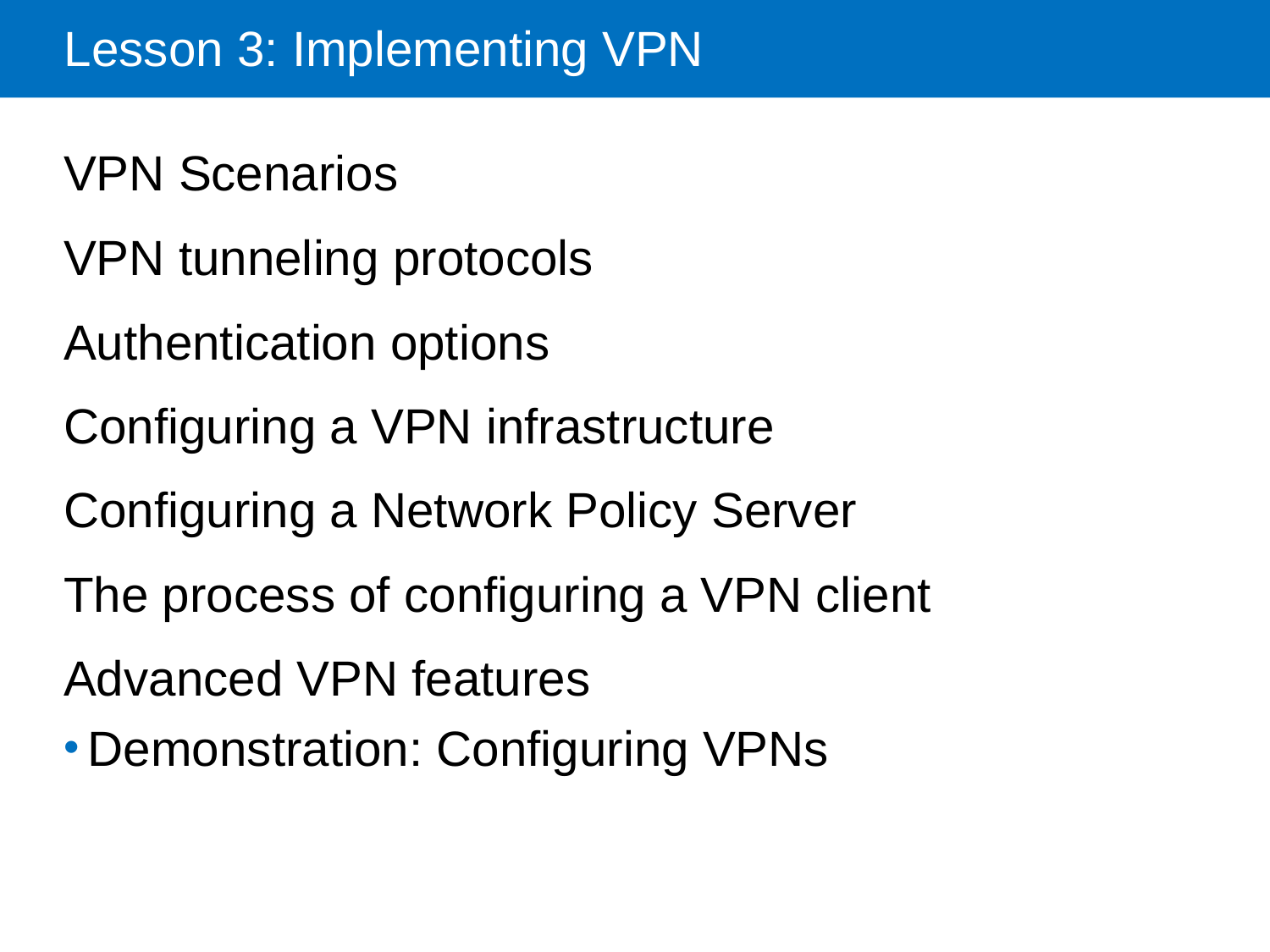

# Lesson 3: Implementing VPN
VPN Scenarios
VPN tunneling protocols
Authentication options
Configuring a VPN infrastructure
Configuring a Network Policy Server
The process of configuring a VPN client
Advanced VPN features
Demonstration: Configuring VPNs